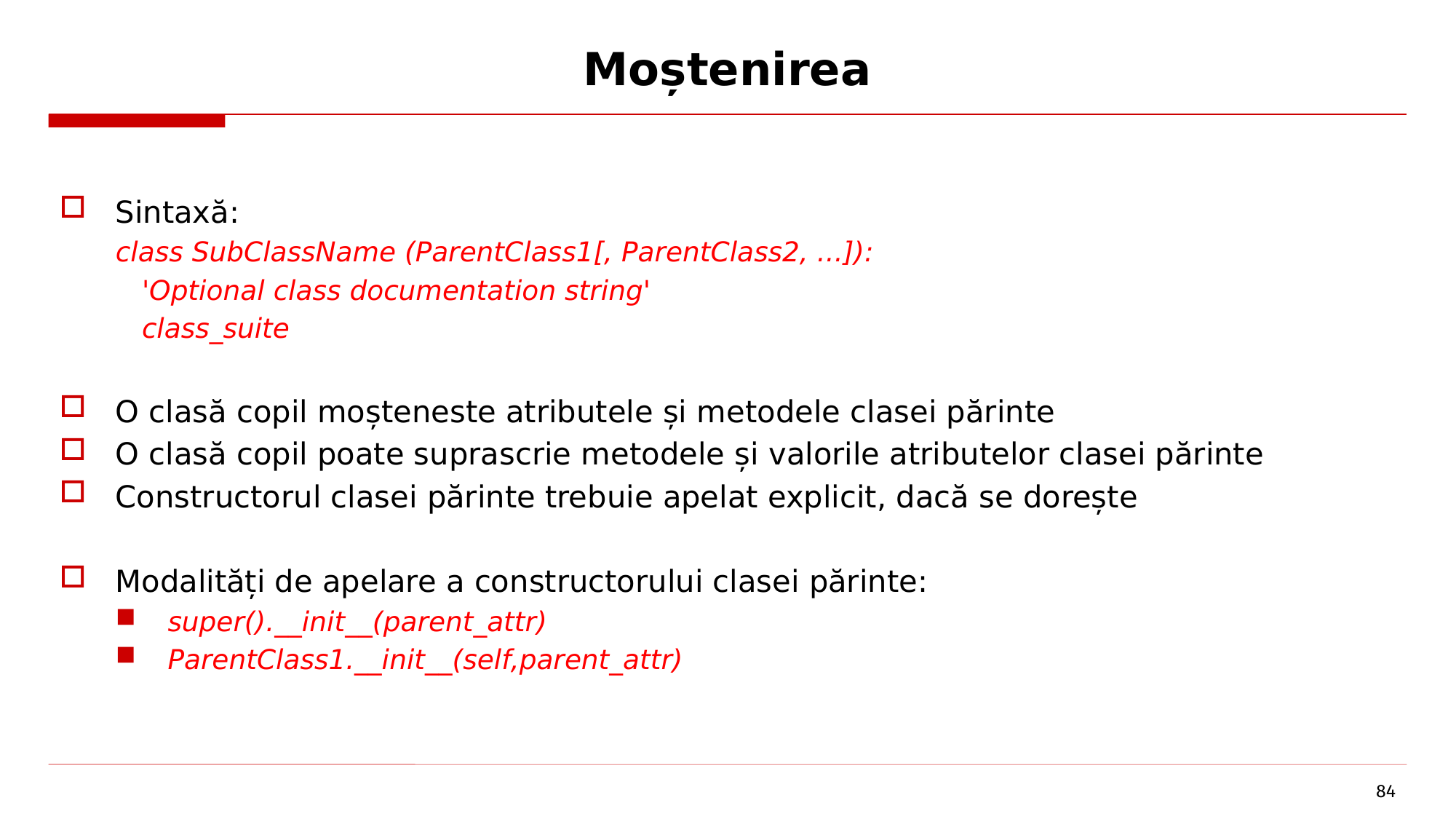

# Moștenirea

Sintaxă:
class SubClassName (ParentClass1[, ParentClass2, ...]):
   'Optional class documentation string'
   class_suite

O clasă copil moșteneste atributele și metodele clasei părinte
O clasă copil poate suprascrie metodele și valorile atributelor clasei părinte
Constructorul clasei părinte trebuie apelat explicit, dacă se dorește

Modalități de apelare a constructorului clasei părinte:
super().__init__(parent_attr)
ParentClass1.__init__(self,parent_attr)

84